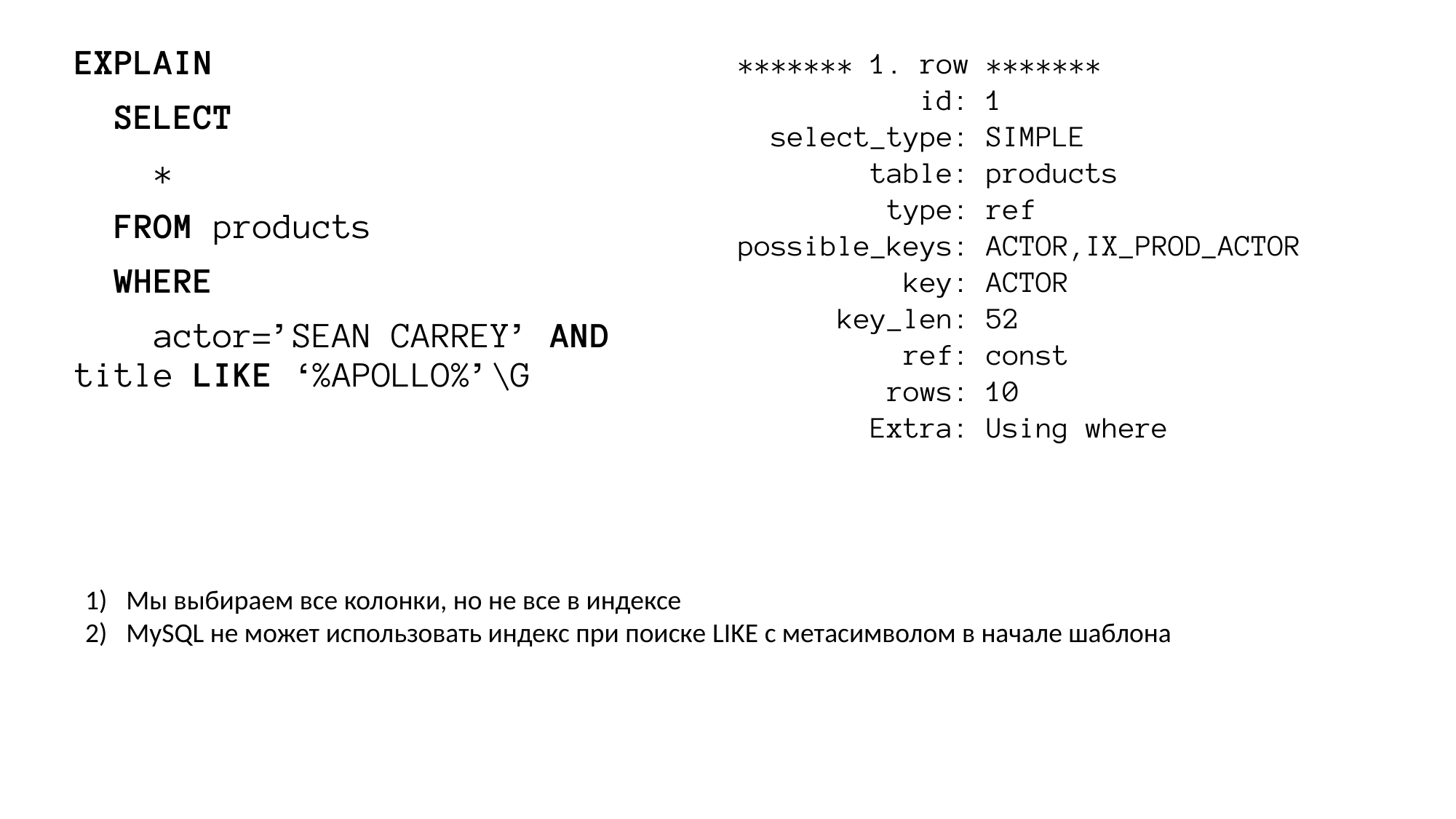

EXPLAIN
  SELECT
    *
  FROM products
  WHERE
    actor=’SEAN CARREY’ AND title LIKE ‘%APOLLO%’\G
******* 1. row *******
           id: 1
  select_type: SIMPLE
        table: products
         type: ref
possible_keys: ACTOR,IX_PROD_ACTOR
          key: ACTOR
      key_len: 52
          ref: const
         rows: 10
        Extra: Using where
Мы выбираем все колонки, но не все в индексе
MySQL не может использовать индекс при поиске LIKE с метасимволом в начале шаблона